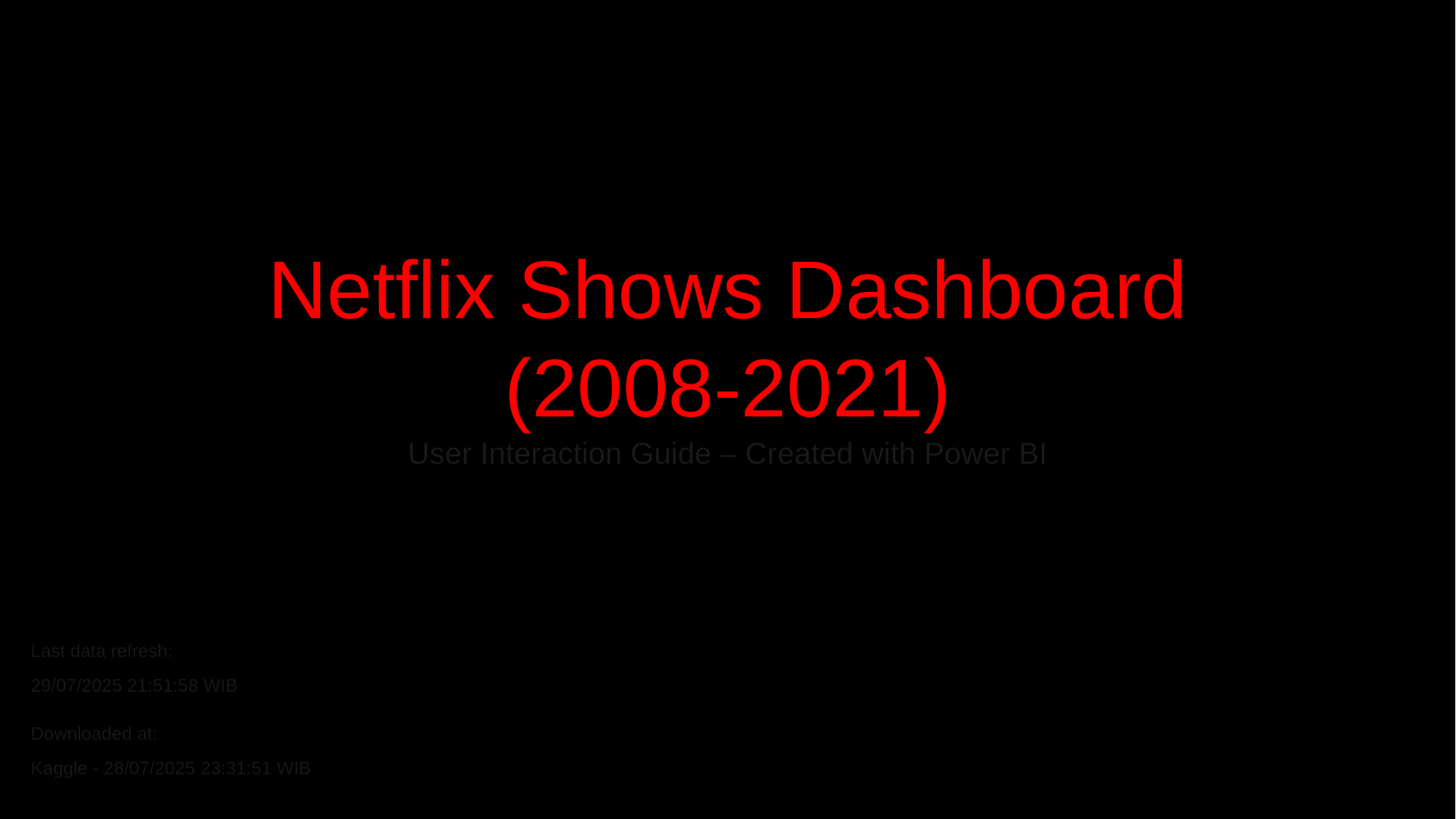

# Netflix Shows Dashboard (2008-2021) User Interaction Guide – Created with Power BI
Last data refresh:
29/07/2025 21:51:58 WIB

Downloaded at:
Kaggle - 28/07/‎2025 ‏‎23:31:51 WIB